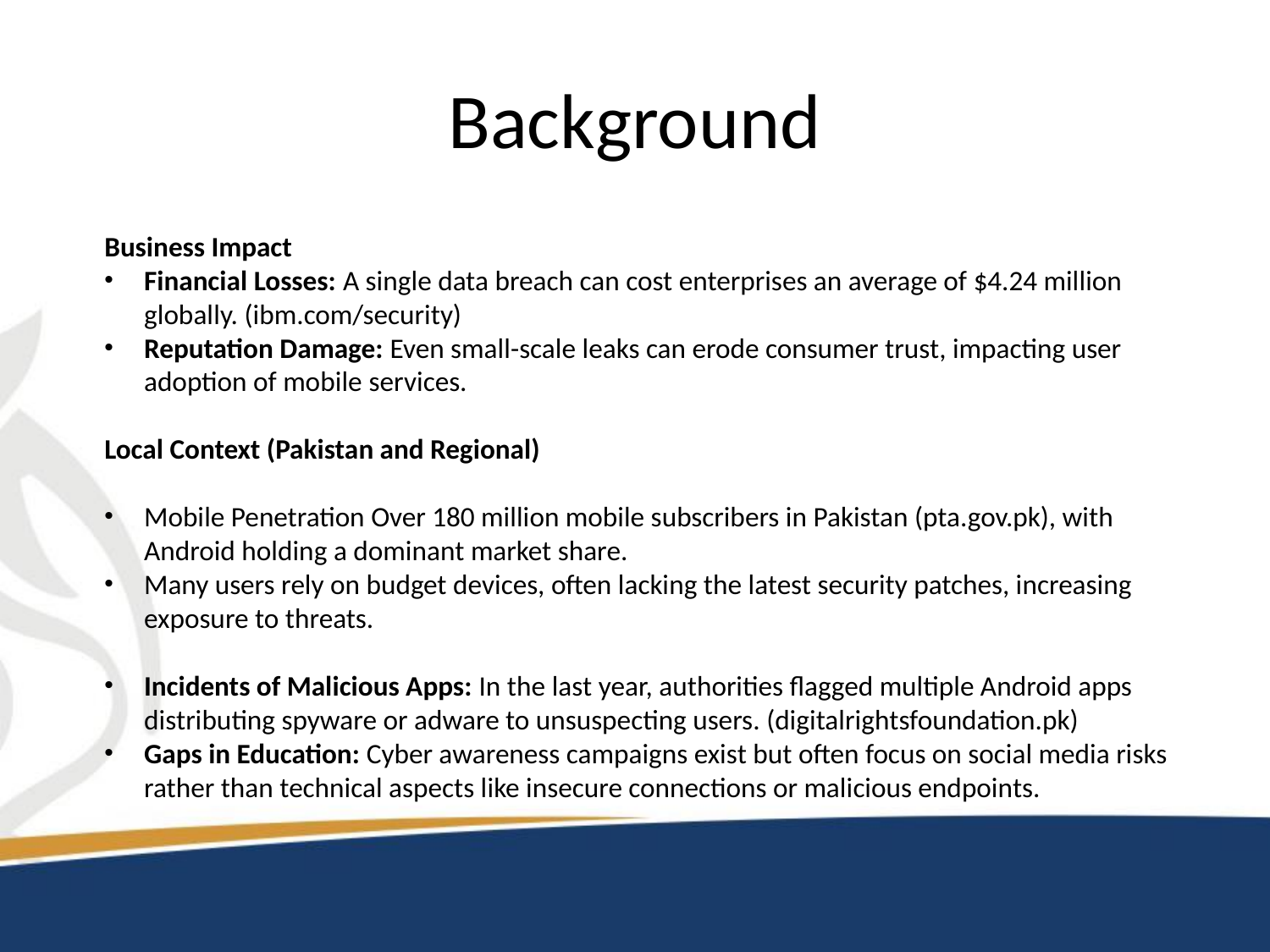

# Background
Business Impact
Financial Losses: A single data breach can cost enterprises an average of $4.24 million globally. (ibm.com/security)
Reputation Damage: Even small-scale leaks can erode consumer trust, impacting user adoption of mobile services.

Local Context (Pakistan and Regional)
Mobile Penetration Over 180 million mobile subscribers in Pakistan (pta.gov.pk), with Android holding a dominant market share.
Many users rely on budget devices, often lacking the latest security patches, increasing exposure to threats.

Incidents of Malicious Apps: In the last year, authorities flagged multiple Android apps distributing spyware or adware to unsuspecting users. (digitalrightsfoundation.pk)
Gaps in Education: Cyber awareness campaigns exist but often focus on social media risks rather than technical aspects like insecure connections or malicious endpoints.